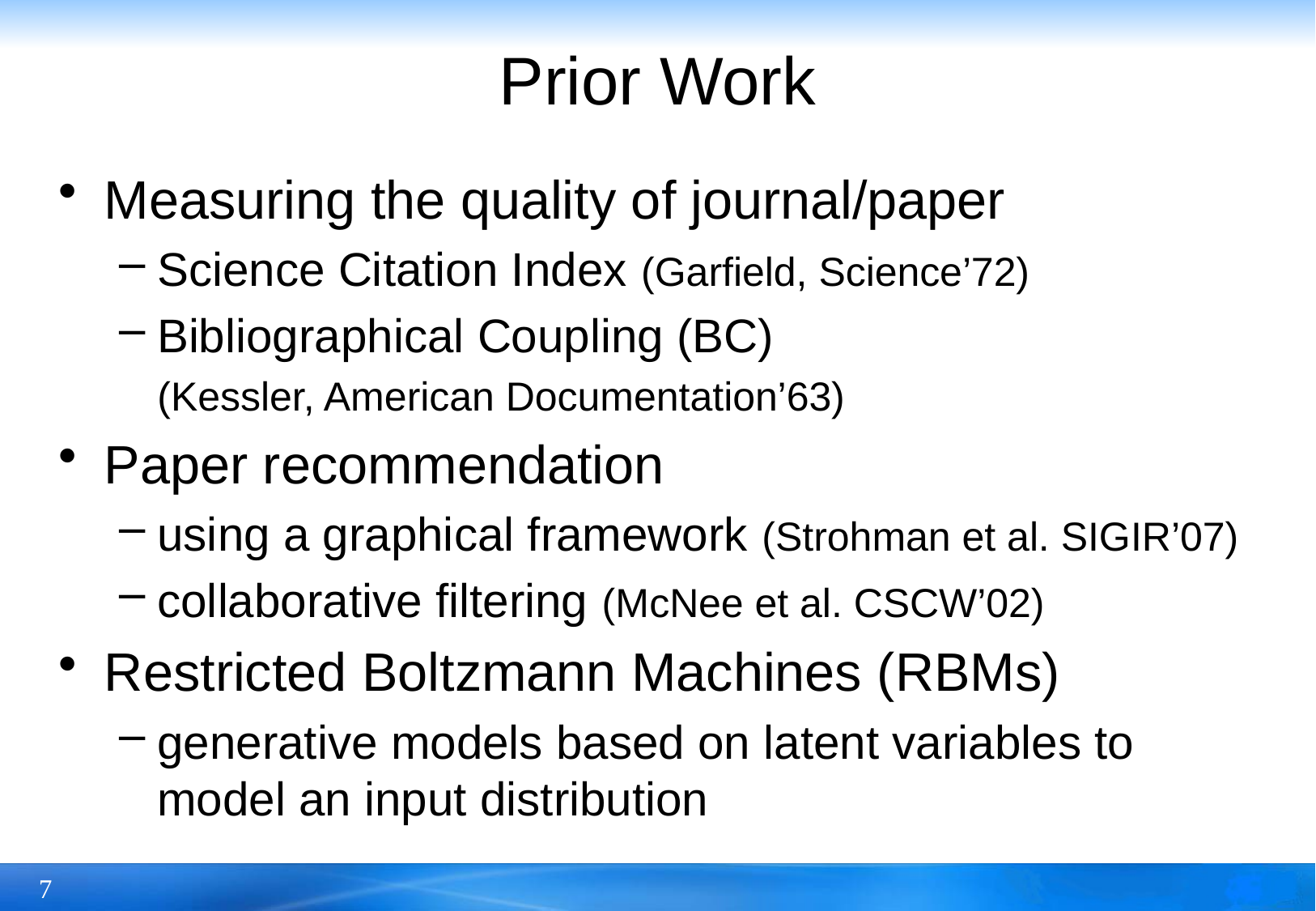

# Prior Work
Measuring the quality of journal/paper
Science Citation Index (Garfield, Science’72)
Bibliographical Coupling (BC)
	(Kessler, American Documentation’63)
Paper recommendation
using a graphical framework (Strohman et al. SIGIR’07)
collaborative filtering (McNee et al. CSCW’02)
Restricted Boltzmann Machines (RBMs)
generative models based on latent variables to model an input distribution